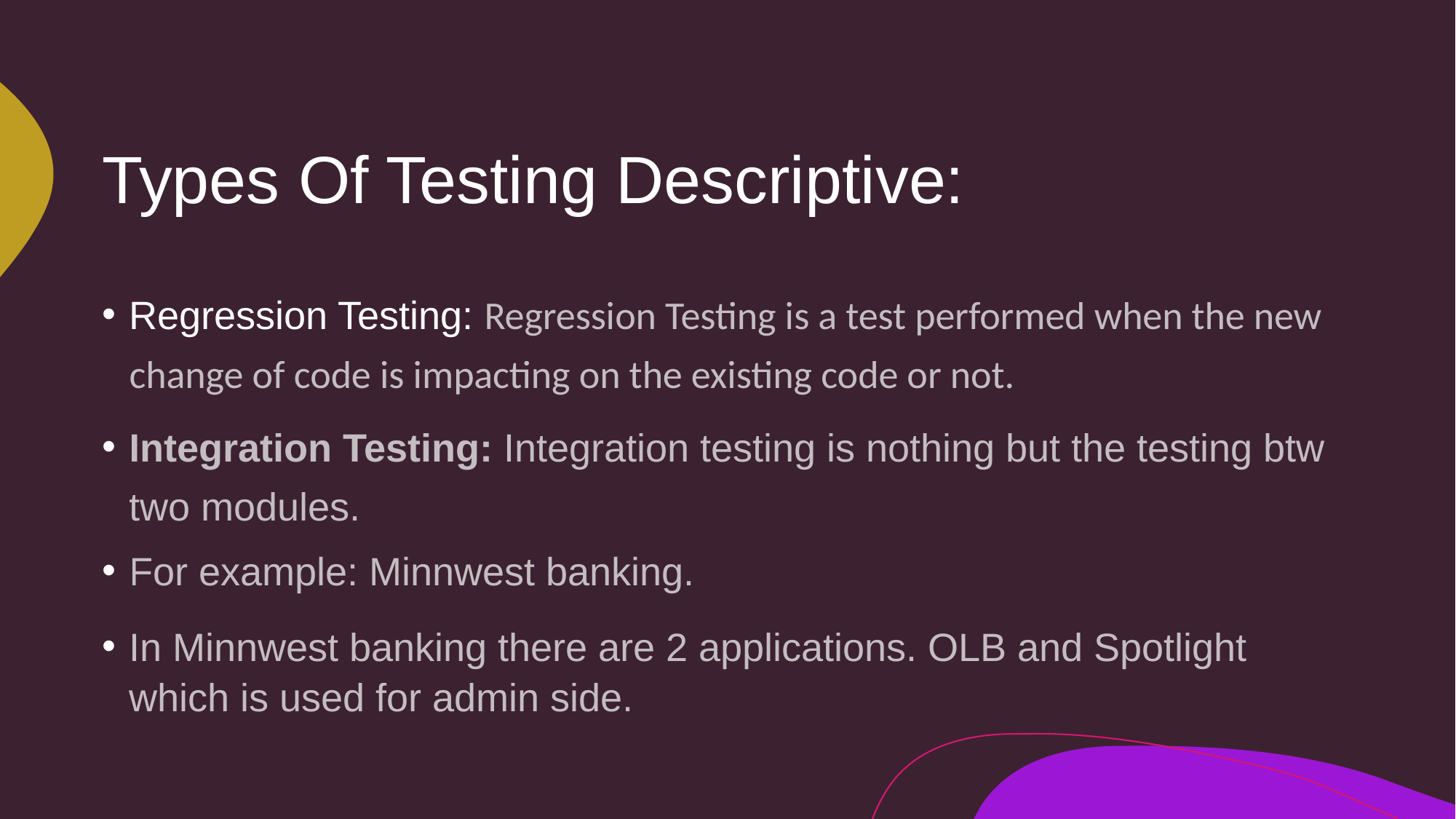

# Types Of Testing Descriptive:
Regression Testing: Regression Testing is a test performed when the new change of code is impacting on the existing code or not.
Integration Testing: Integration testing is nothing but the testing btw two modules.
For example: Minnwest banking.
In Minnwest banking there are 2 applications. OLB and Spotlight which is used for admin side.